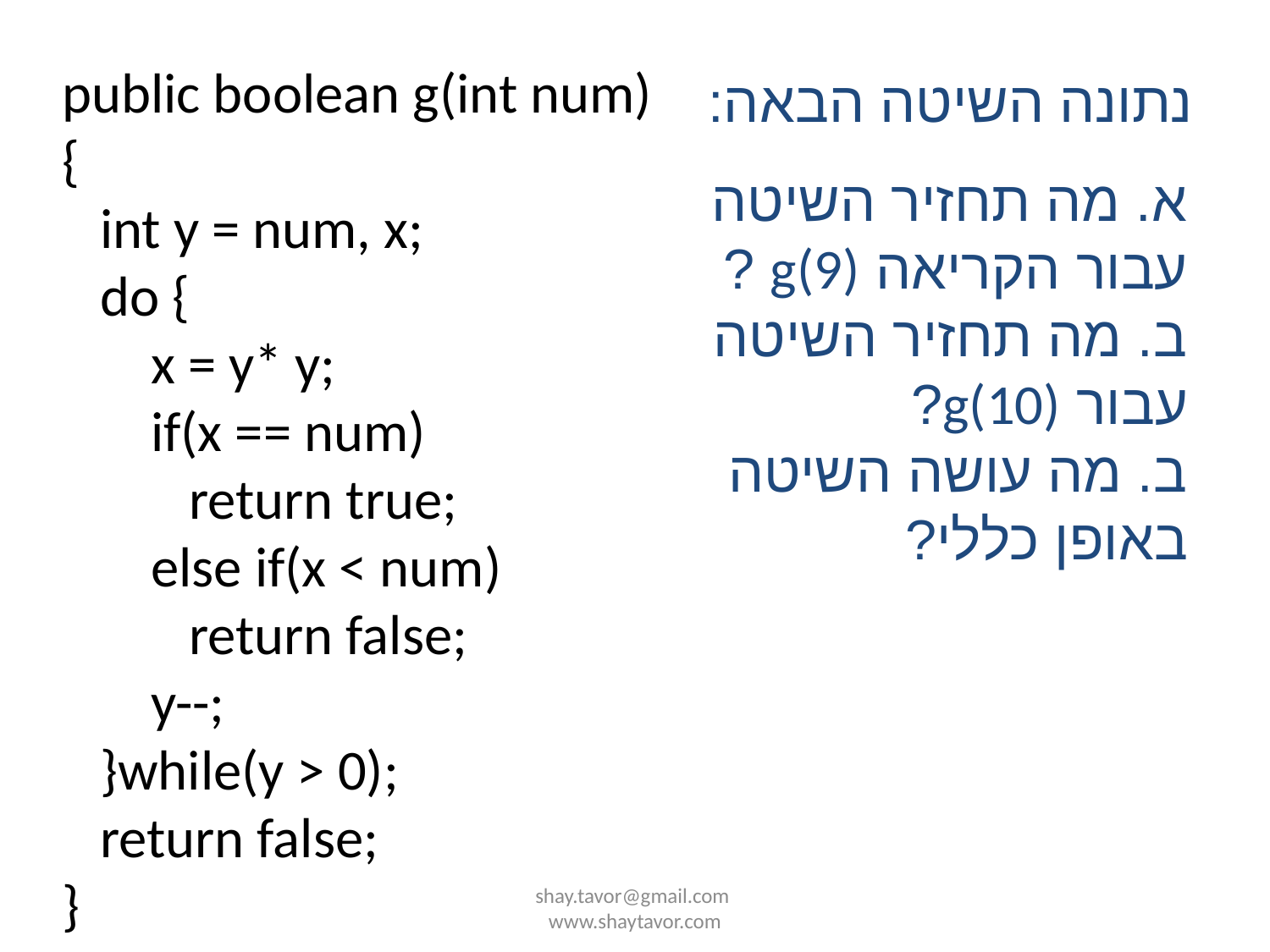

public boolean g(int num)
{
   int y = num, x;
   do {
       x = y* y;
       if(x == num)
	return true;
       else if(x < num)
	return false;
       y--;
   }while(y > 0);
   return false;
}
נתונה השיטה הבאה:
א. מה תחזיר השיטה עבור הקריאה g(9) ?
ב. מה תחזיר השיטה עבור g(10)?
ב. מה עושה השיטה באופן כללי?
shay.tavor@gmail.com  www.shaytavor.com